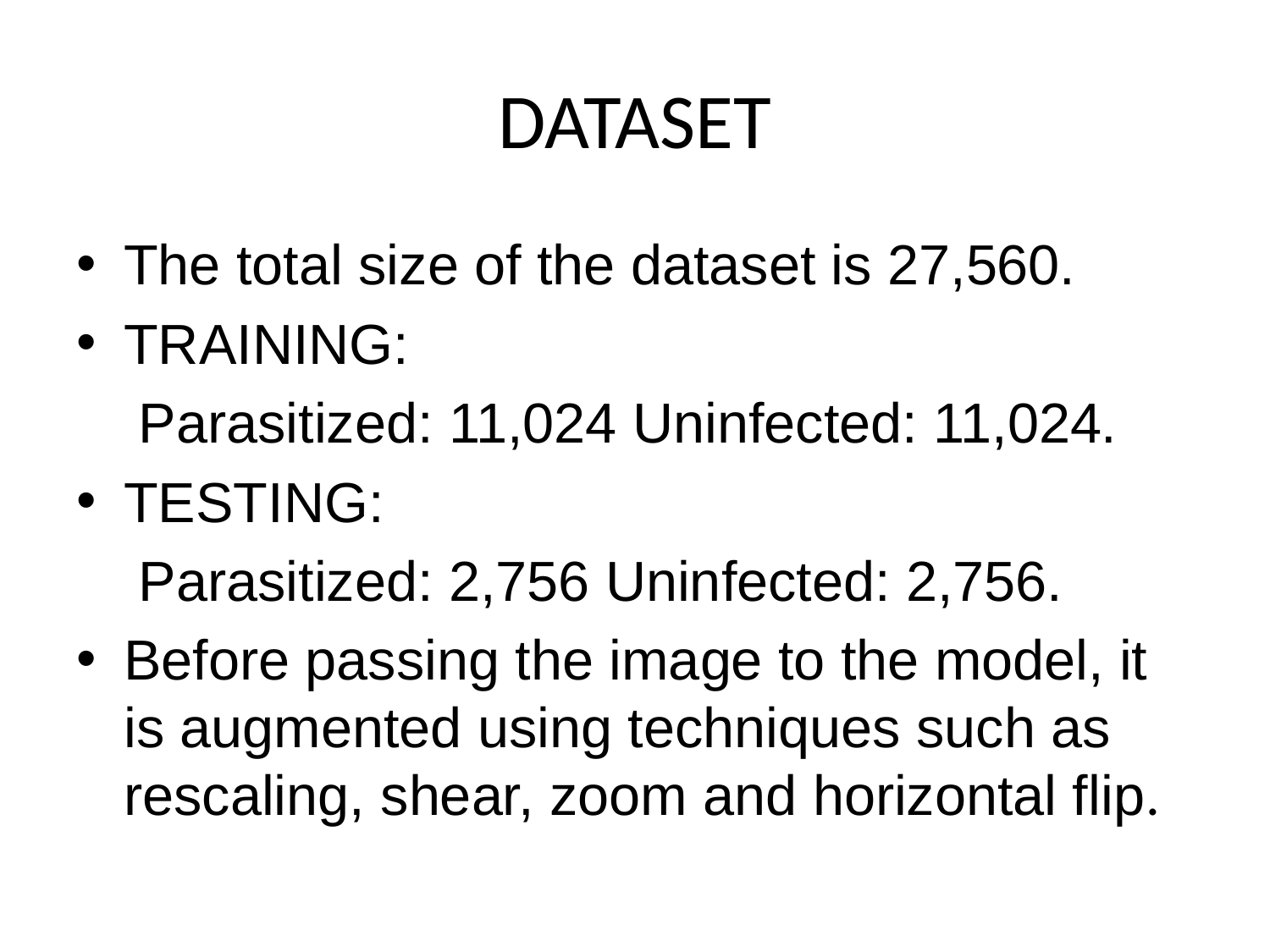

# DATASET
The total size of the dataset is 27,560.
TRAINING:
    Parasitized: 11,024 Uninfected: 11,024.
TESTING:
    Parasitized: 2,756 Uninfected: 2,756.
Before passing the image to the model, it is augmented using techniques such as rescaling, shear, zoom and horizontal flip.